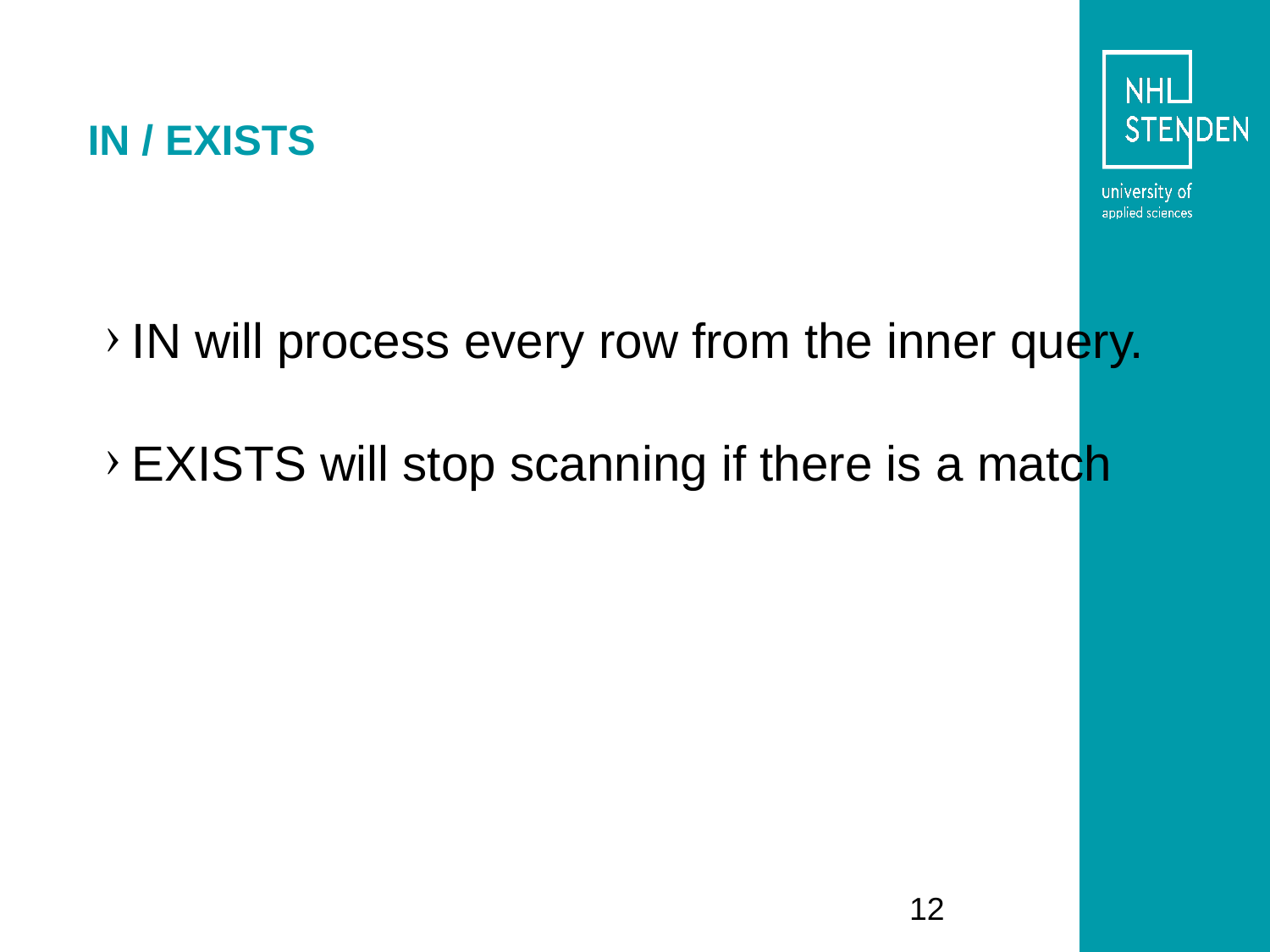

# IN / EXISTS
IN will process every row from the inner query.
EXISTS will stop scanning if there is a match
12